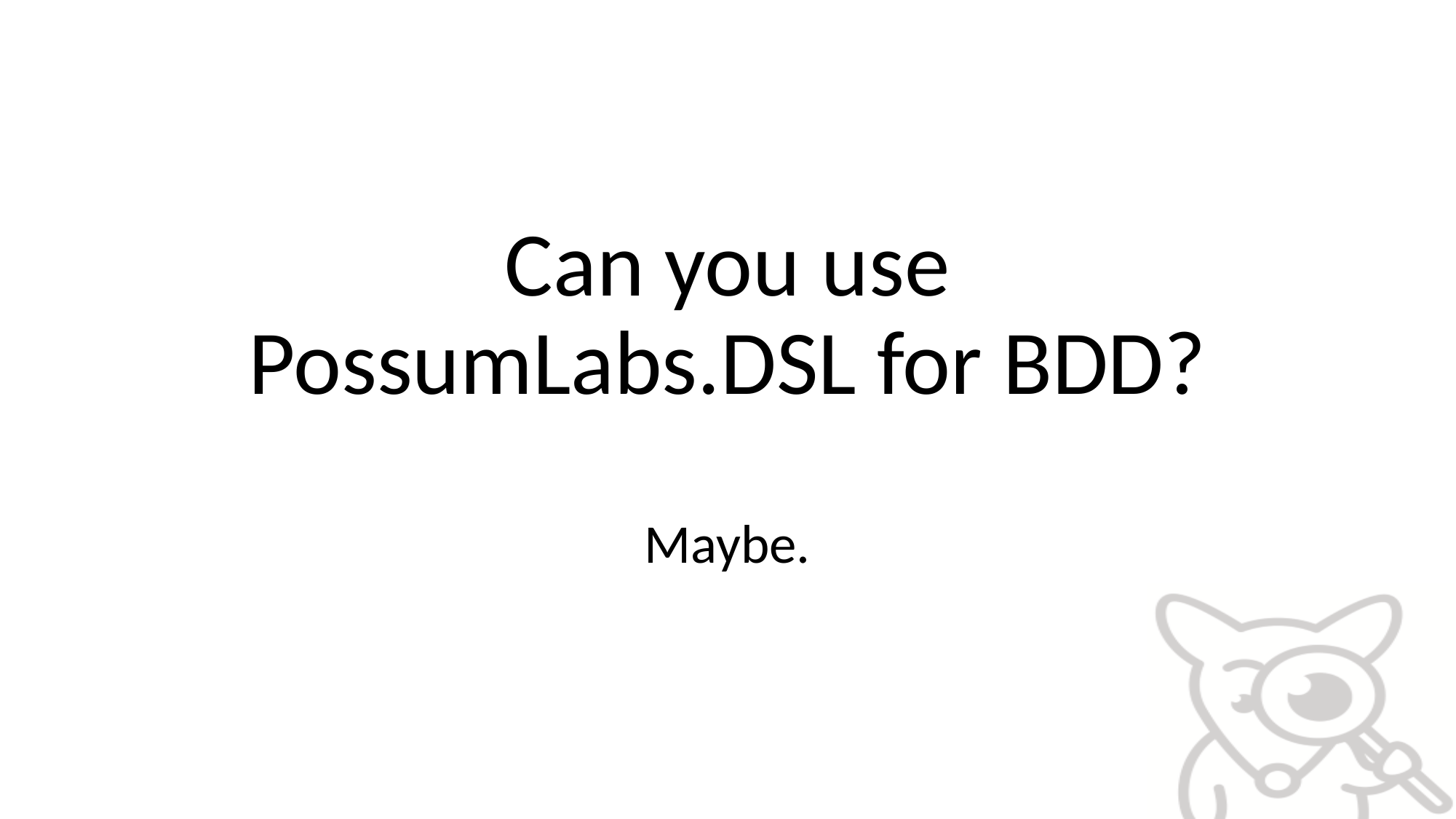

# Can you use PossumLabs.DSL for BDD?

Maybe.